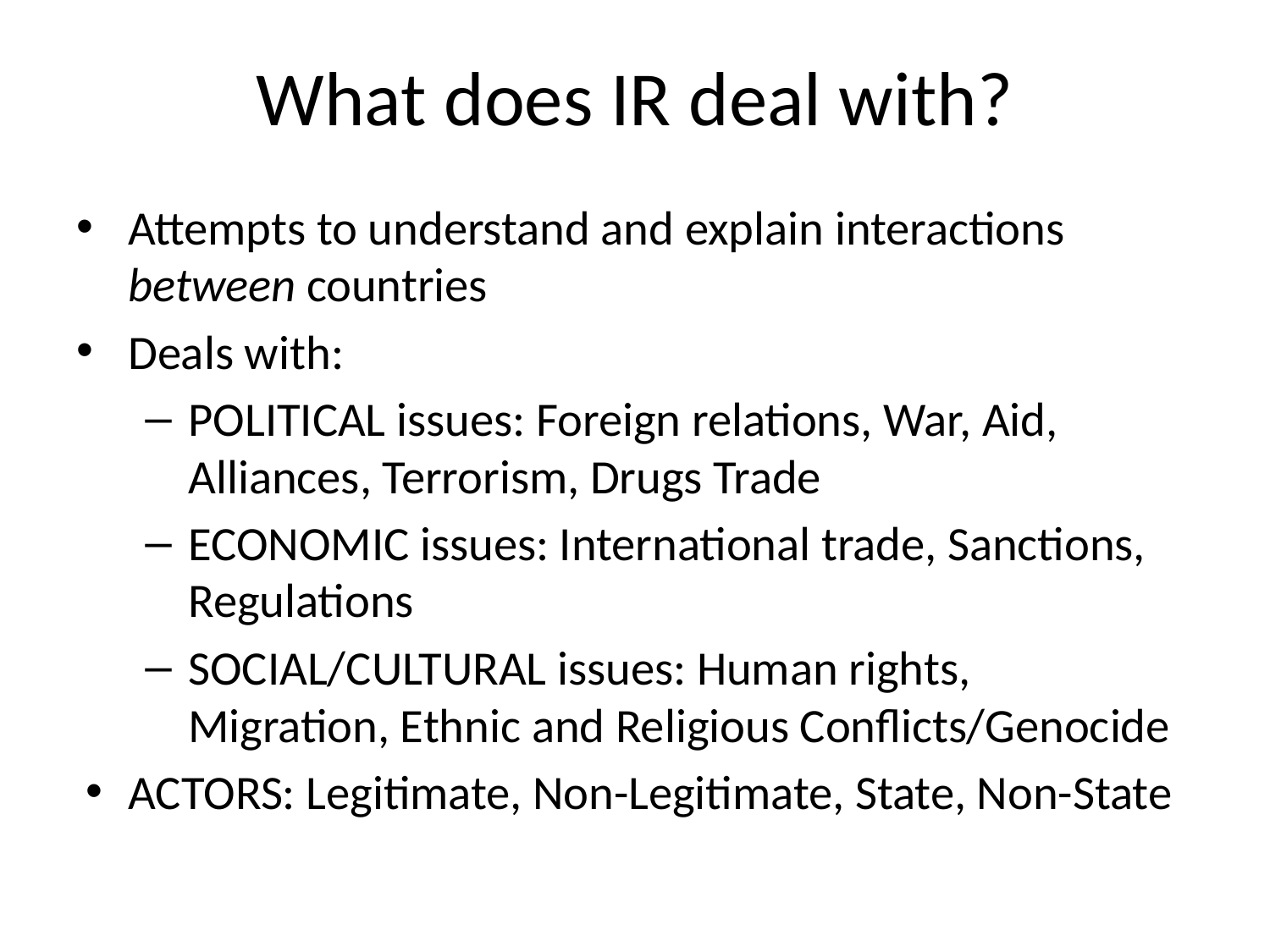

# What does IR deal with?
Attempts to understand and explain interactions between countries
Deals with:
POLITICAL issues: Foreign relations, War, Aid, Alliances, Terrorism, Drugs Trade
ECONOMIC issues: International trade, Sanctions, Regulations
SOCIAL/CULTURAL issues: Human rights, Migration, Ethnic and Religious Conflicts/Genocide
ACTORS: Legitimate, Non-Legitimate, State, Non-State